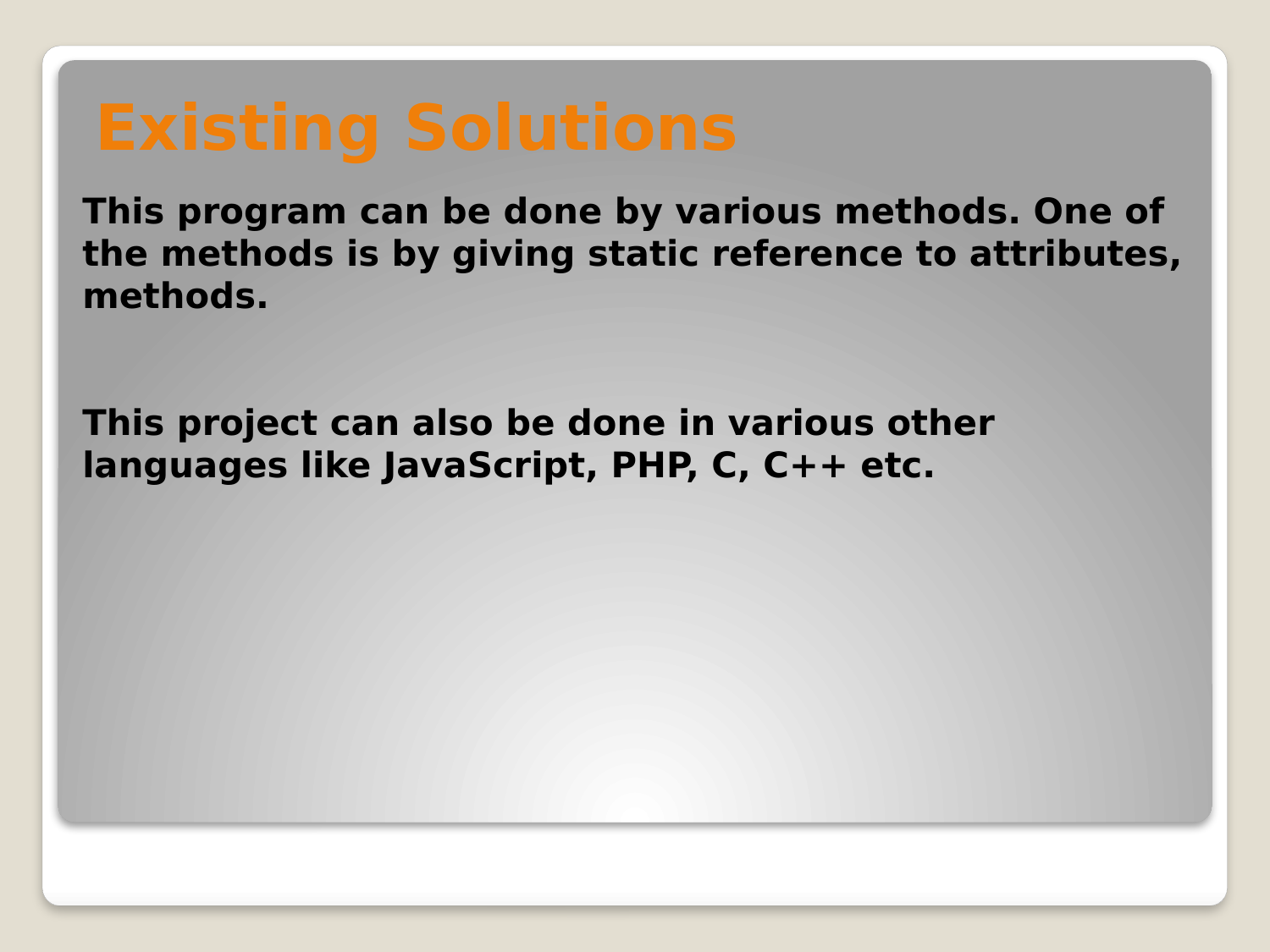

Existing Solutions

# This program can be done by various methods. One of the methods is by giving static reference to attributes, methods. This project can also be done in various other languages like JavaScript, PHP, C, C++ etc.